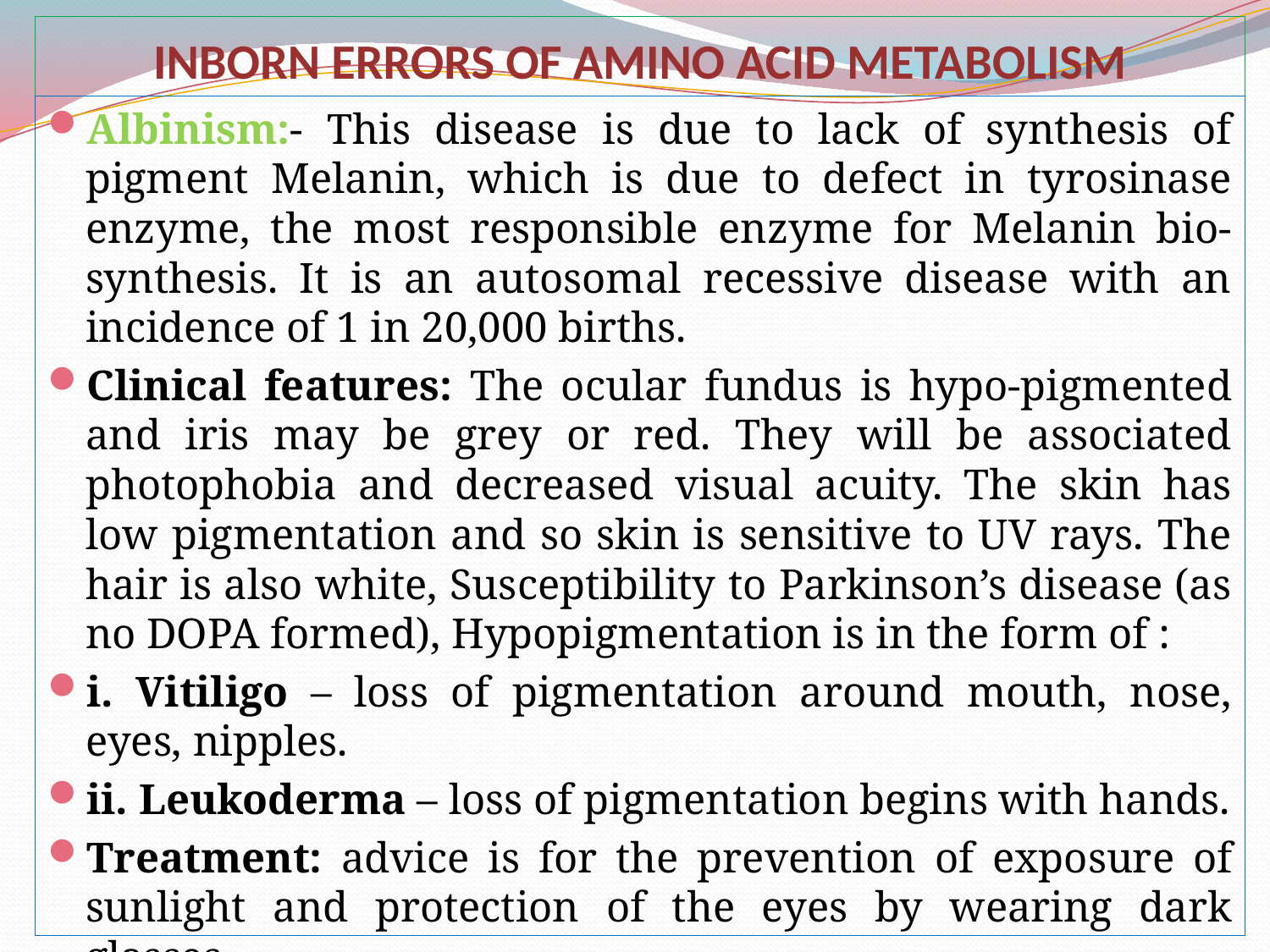

# INBORN ERRORS OF AMINO ACID METABOLISM
Albinism:- This disease is due to lack of synthesis of pigment Melanin, which is due to defect in tyrosinase enzyme, the most responsible enzyme for Melanin bio-synthesis. It is an autosomal recessive disease with an incidence of 1 in 20,000 births.
Clinical features: The ocular fundus is hypo-pigmented and iris may be grey or red. They will be associated photophobia and decreased visual acuity. The skin has low pigmentation and so skin is sensitive to UV rays. The hair is also white, Susceptibility to Parkinson’s disease (as no DOPA formed), Hypopigmentation is in the form of :
i. Vitiligo – loss of pigmentation around mouth, nose, eyes, nipples.
ii. Leukoderma – loss of pigmentation begins with hands.
Treatment: advice is for the preven­tion of exposure of sunlight and protec­tion of the eyes by wearing dark glasses.